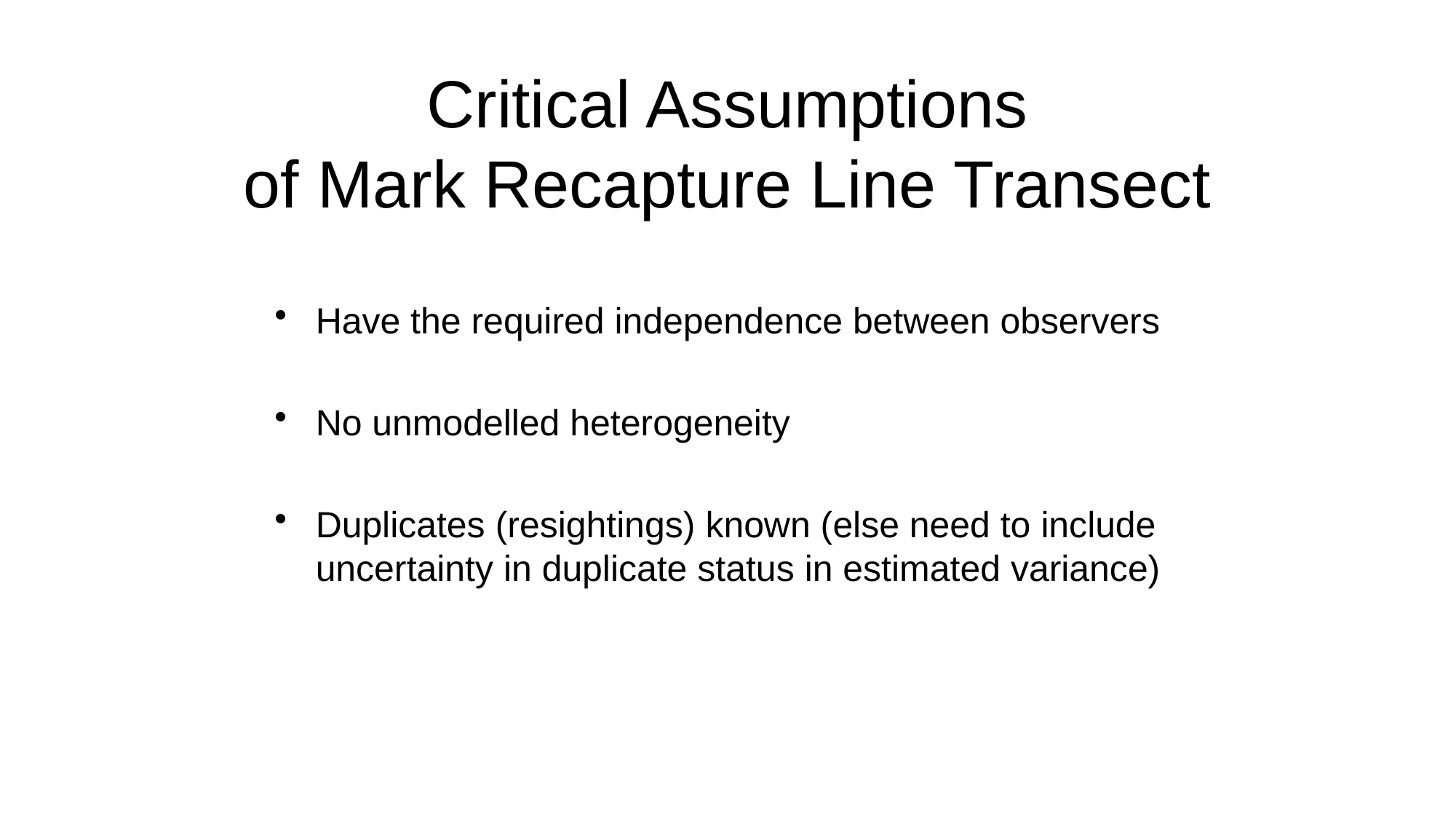

# Critical Assumptions of Mark Recapture Line Transect
Have the required independence between observers

No unmodelled heterogeneity

Duplicates (resightings) known (else need to include uncertainty in duplicate status in estimated variance)